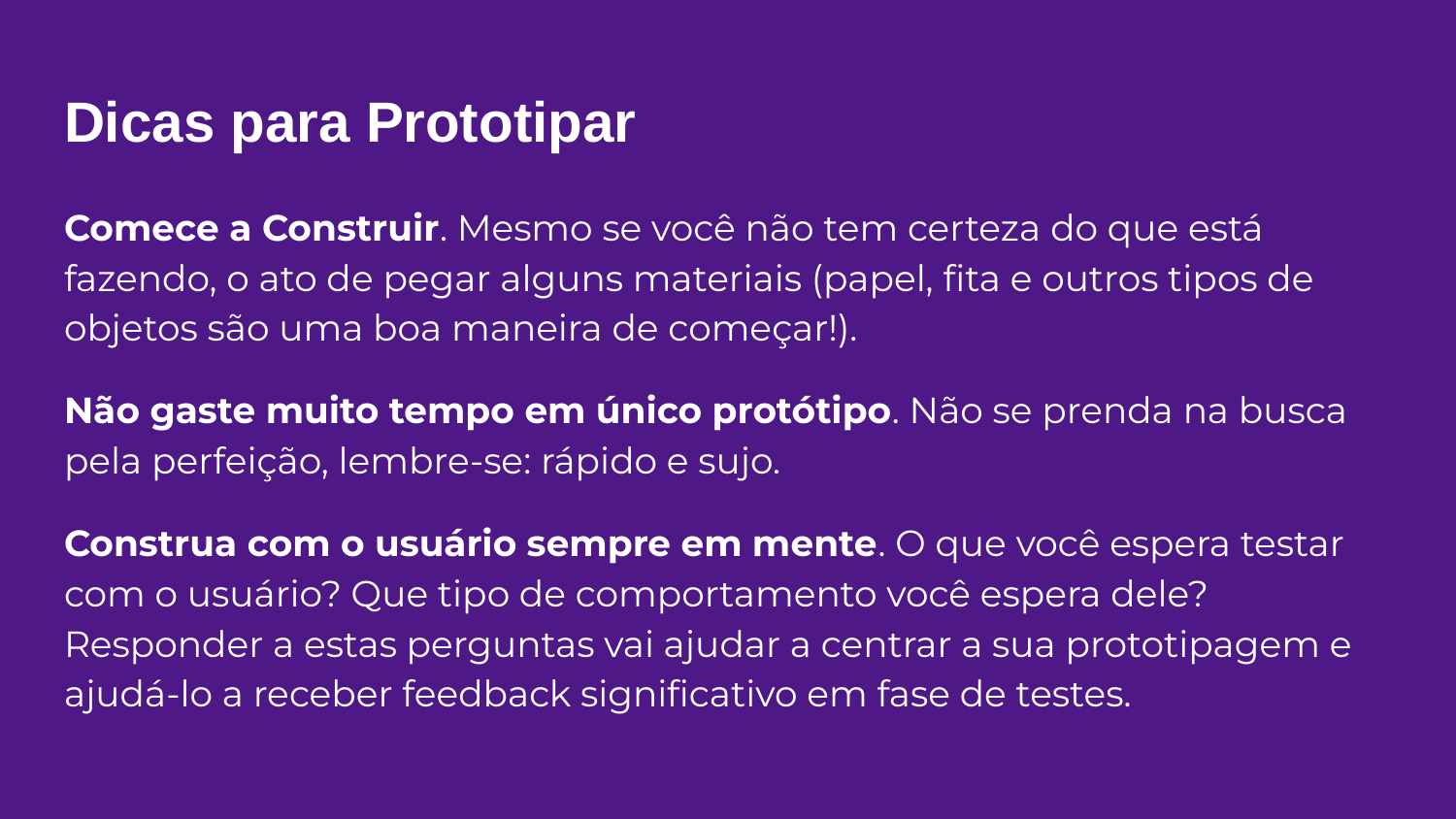

# Dicas para Prototipar
Comece a Construir. Mesmo se você não tem certeza do que está fazendo, o ato de pegar alguns materiais (papel, fita e outros tipos de objetos são uma boa maneira de começar!).
Não gaste muito tempo em único protótipo. Não se prenda na busca pela perfeição, lembre-se: rápido e sujo.
Construa com o usuário sempre em mente. O que você espera testar com o usuário? Que tipo de comportamento você espera dele? Responder a estas perguntas vai ajudar a centrar a sua prototipagem e ajudá-lo a receber feedback significativo em fase de testes.